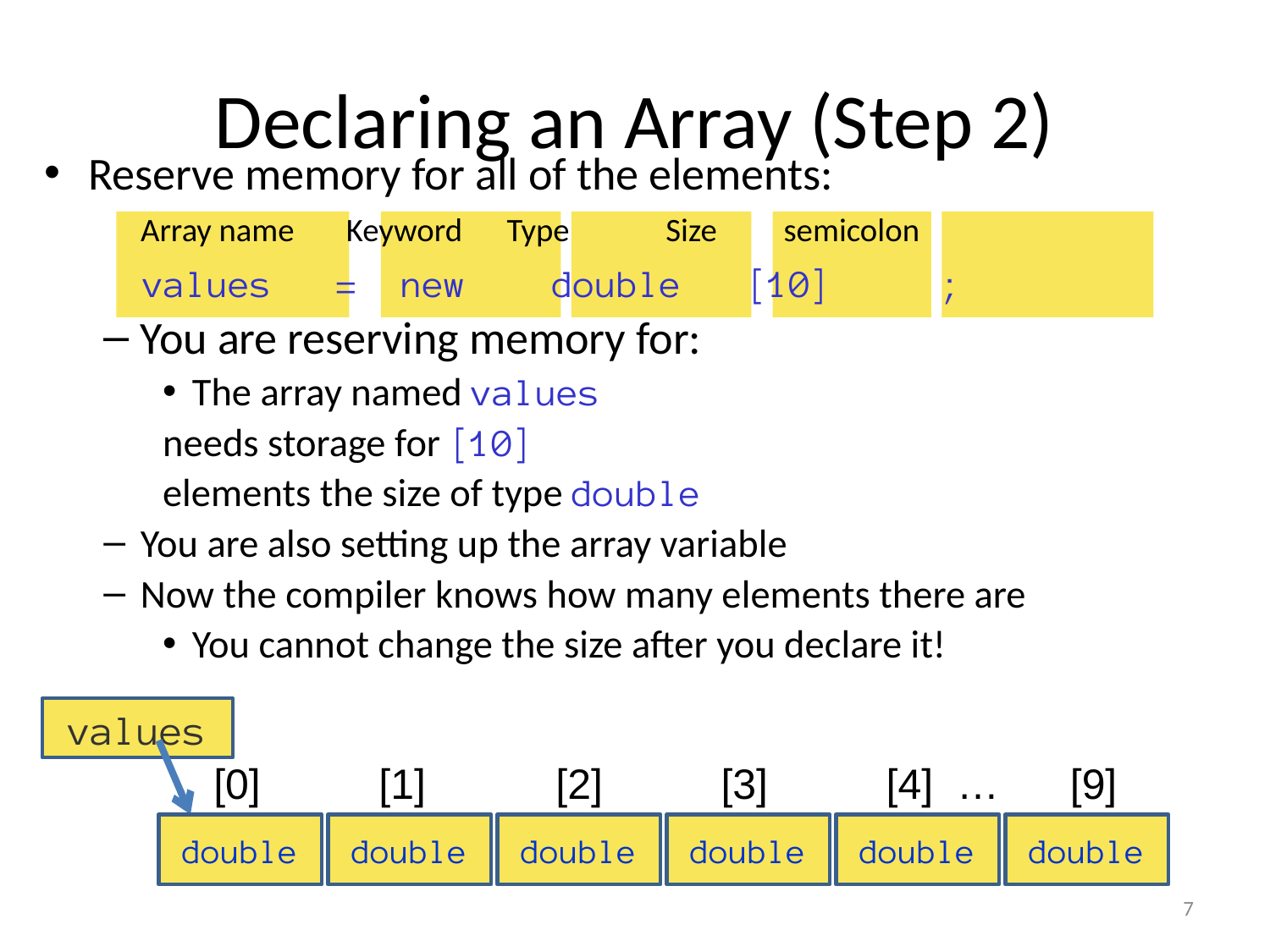

# Declaring an Array (Step 2)
Reserve memory for all of the elements:
     Array name       Keyword      Type             Size         semicolon
  values   =  new    double   [10]     ;
You are reserving memory for:
The array named values
needs storage for [10]
elements the size of type double
You are also setting up the array variable
Now the compiler knows how many elements there are
You cannot change the size after you declare it!

values
[0]          [1]           [2]          [3]          [4]  …      [9]
double
double
double
double
double
double
7